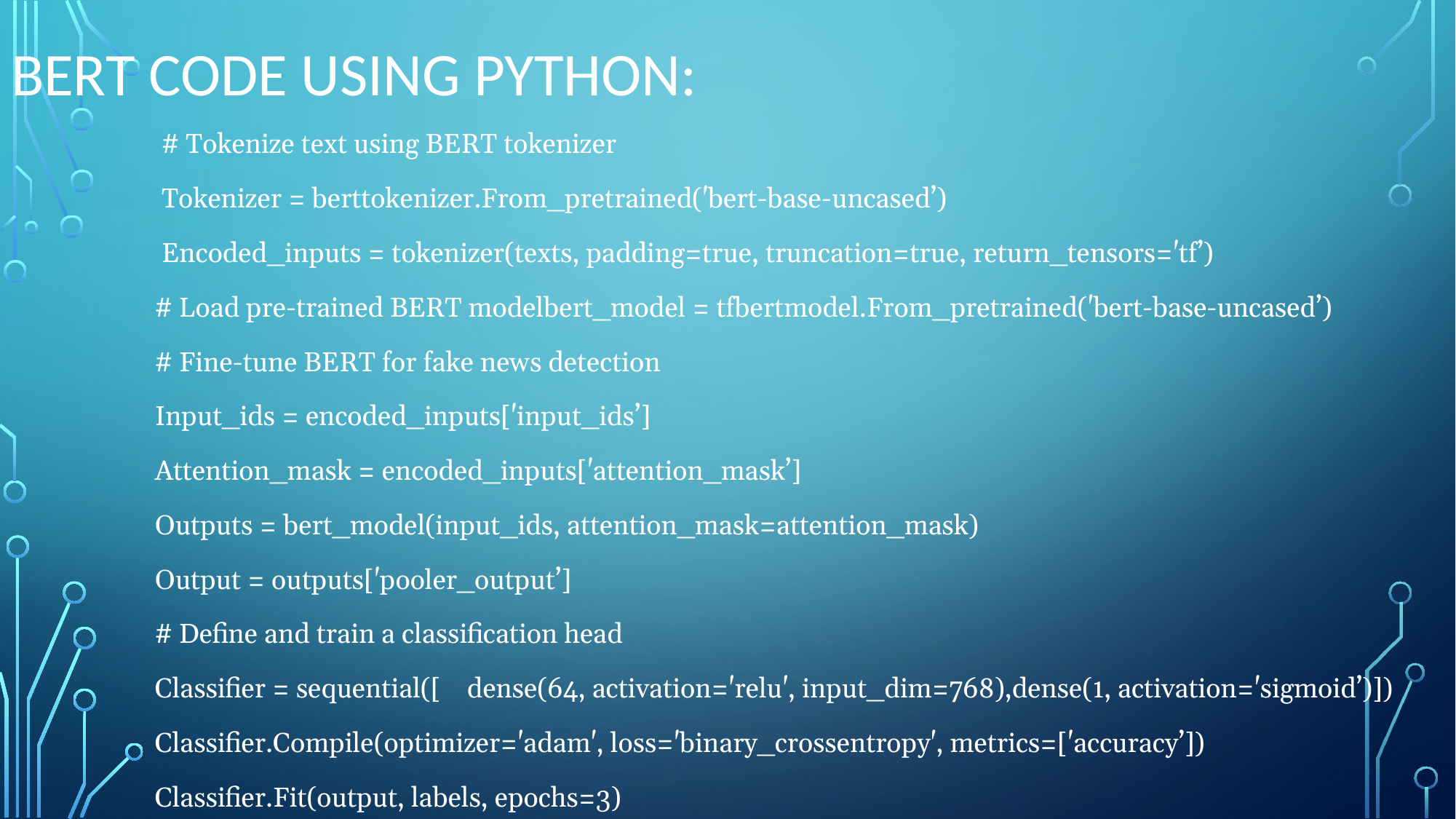

# BERT code using python:
                       # Tokenize text using BERT tokenizer
                       Tokenizer = berttokenizer.From_pretrained('bert-base-uncased’)
                       Encoded_inputs = tokenizer(texts, padding=true, truncation=true, return_tensors='tf’)
                      # Load pre-trained BERT modelbert_model = tfbertmodel.From_pretrained('bert-base-uncased’)
                      # Fine-tune BERT for fake news detection
                      Input_ids = encoded_inputs['input_ids’]
                      Attention_mask = encoded_inputs['attention_mask’]
                      Outputs = bert_model(input_ids, attention_mask=attention_mask)
                      Output = outputs['pooler_output’]
                      # Define and train a classification head
                      Classifier = sequential([    dense(64, activation='relu', input_dim=768),dense(1, activation='sigmoid’)])
                      Classifier.Compile(optimizer='adam', loss='binary_crossentropy', metrics=['accuracy’])
                      Classifier.Fit(output, labels, epochs=3)